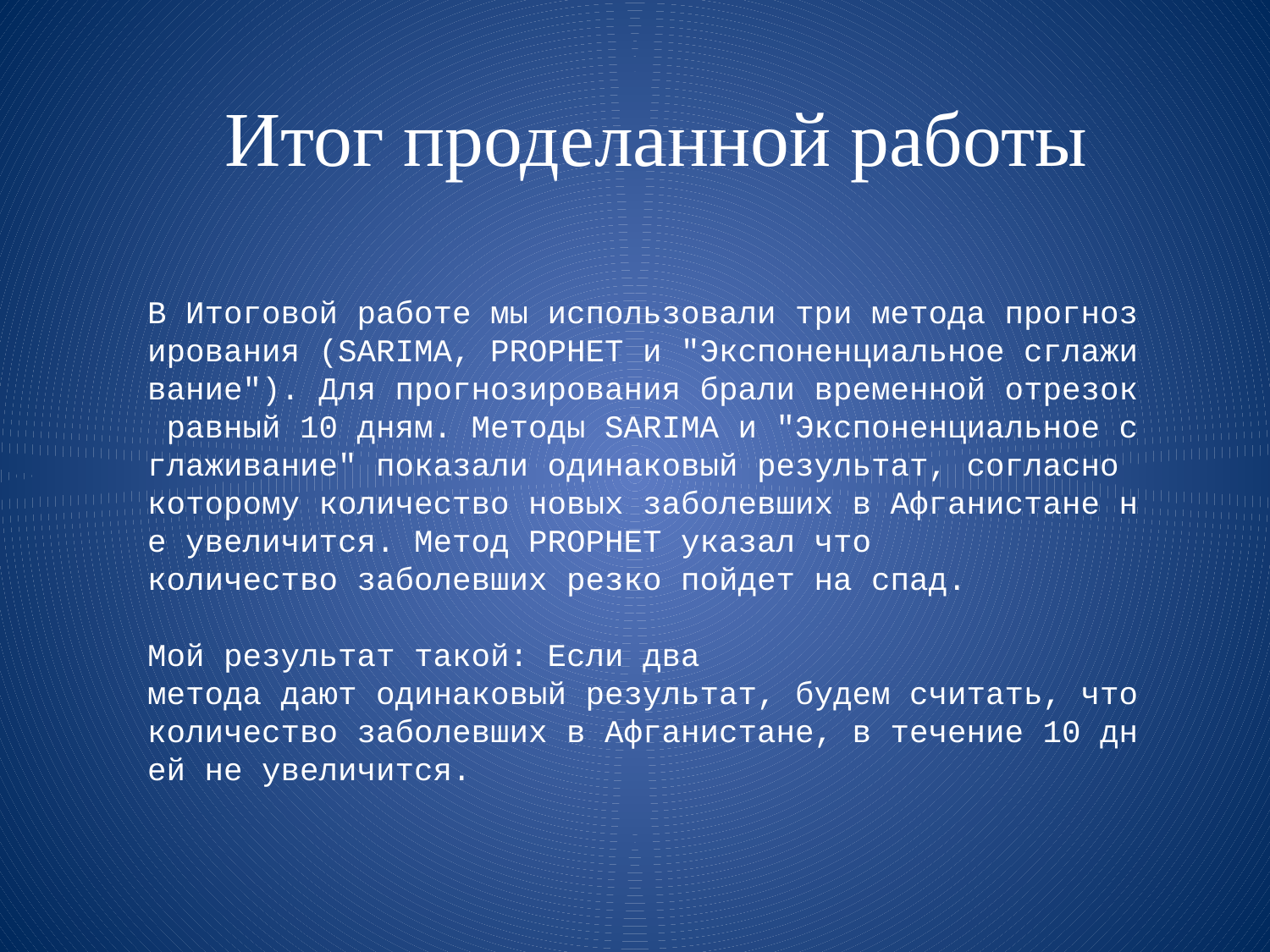

# Итог проделанной работы
В Итоговой работе мы использовали три метода прогнозирования (SARIMA, PROPHET и "Экспоненциальное сглаживание"). Для прогнозирования брали временной отрезок равный 10 дням. Методы SARIMA и "Экспоненциальное сглаживание" показали одинаковый результат, согласно которому количество новых заболевших в Афганистане не увеличится. Метод PROPHET указал что количество заболевших резко пойдет на спад.

Мой результат такой: Если два метода дают одинаковый результат, будем считать, что
количество заболевших в Афганистане, в течение 10 дней не увеличится.